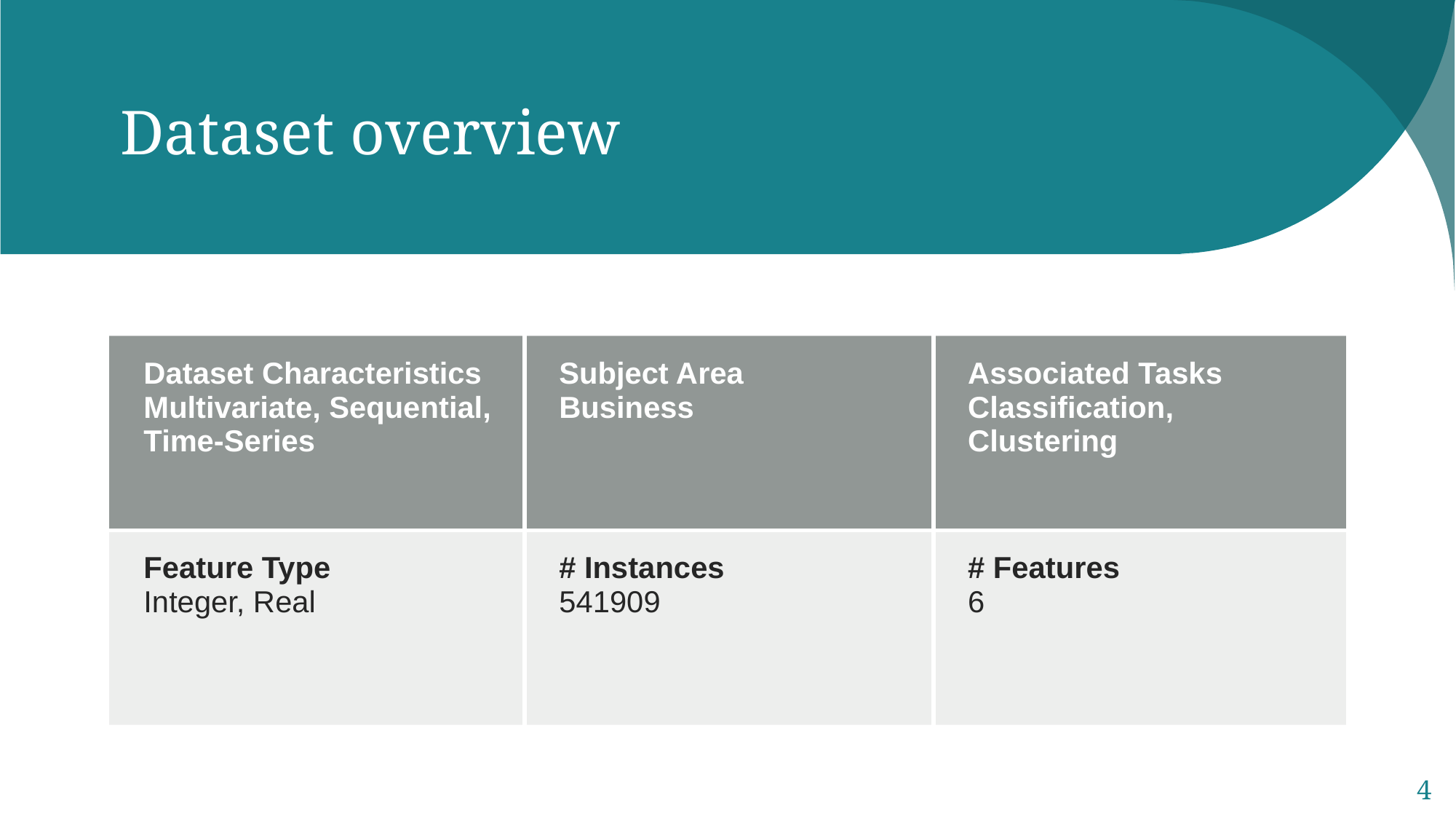

# Dataset overview
| Dataset Characteristics Multivariate, Sequential, Time-Series | Subject Area Business | Associated Tasks Classification, Clustering |
| --- | --- | --- |
| Feature Type Integer, Real | # Instances 541909 | # Features 6 |

4